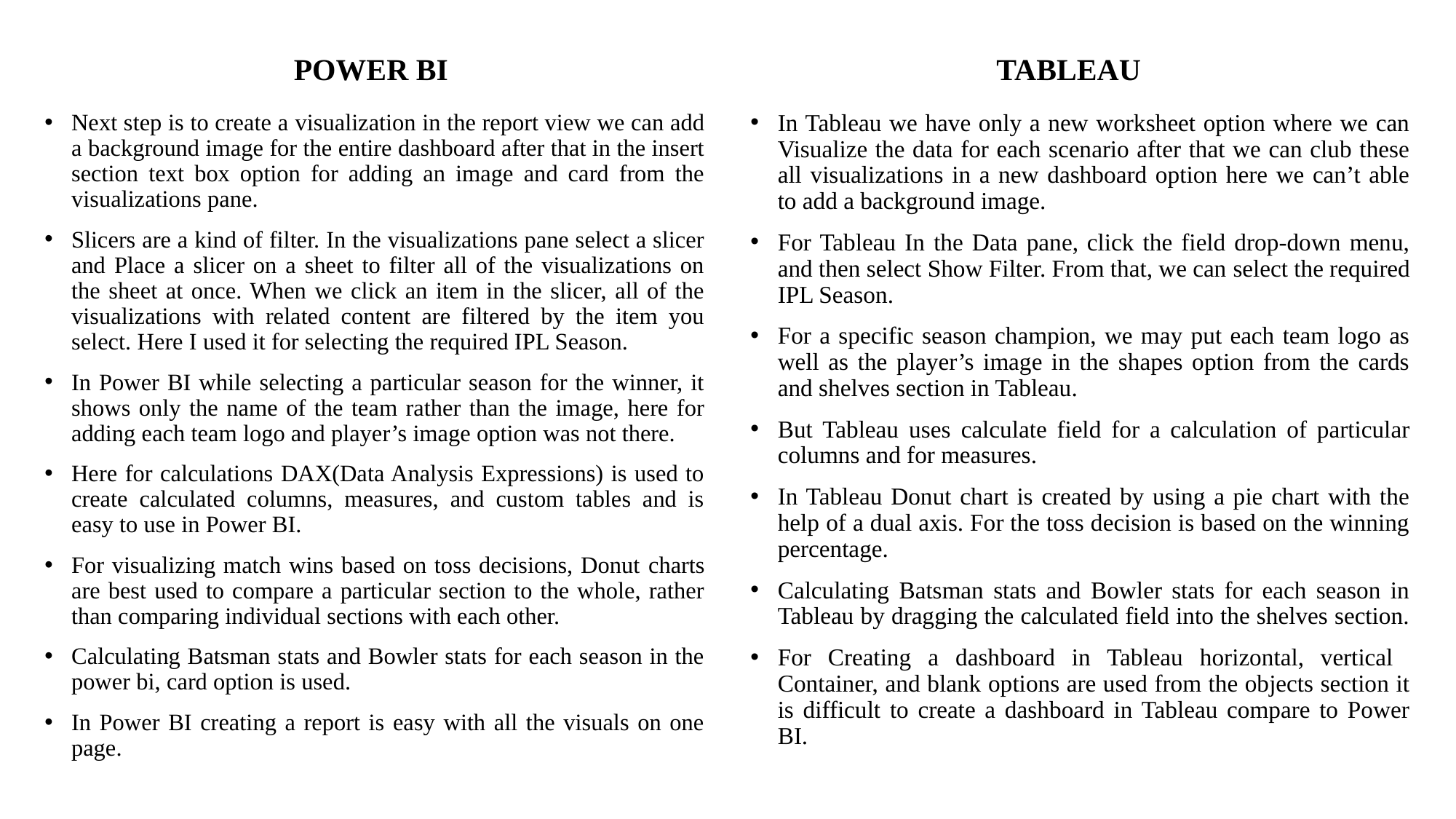

POWER BI
TABLEAU
Next step is to create a visualization in the report view we can add a background image for the entire dashboard after that in the insert section text box option for adding an image and card from the visualizations pane.
Slicers are a kind of filter. In the visualizations pane select a slicer and Place a slicer on a sheet to filter all of the visualizations on the sheet at once. When we click an item in the slicer, all of the visualizations with related content are filtered by the item you select. Here I used it for selecting the required IPL Season.
In Power BI while selecting a particular season for the winner, it shows only the name of the team rather than the image, here for adding each team logo and player’s image option was not there.
Here for calculations DAX(Data Analysis Expressions) is used to create calculated columns, measures, and custom tables and is easy to use in Power BI.
For visualizing match wins based on toss decisions, Donut charts are best used to compare a particular section to the whole, rather than comparing individual sections with each other.
Calculating Batsman stats and Bowler stats for each season in the power bi, card option is used.
In Power BI creating a report is easy with all the visuals on one page.
In Tableau we have only a new worksheet option where we can Visualize the data for each scenario after that we can club these all visualizations in a new dashboard option here we can’t able to add a background image.
For Tableau In the Data pane, click the field drop-down menu, and then select Show Filter. From that, we can select the required IPL Season.
For a specific season champion, we may put each team logo as well as the player’s image in the shapes option from the cards and shelves section in Tableau.
But Tableau uses calculate field for a calculation of particular columns and for measures.
In Tableau Donut chart is created by using a pie chart with the help of a dual axis. For the toss decision is based on the winning percentage.
Calculating Batsman stats and Bowler stats for each season in Tableau by dragging the calculated field into the shelves section.
For Creating a dashboard in Tableau horizontal, vertical  Container, and blank options are used from the objects section it is difficult to create a dashboard in Tableau compare to Power BI.